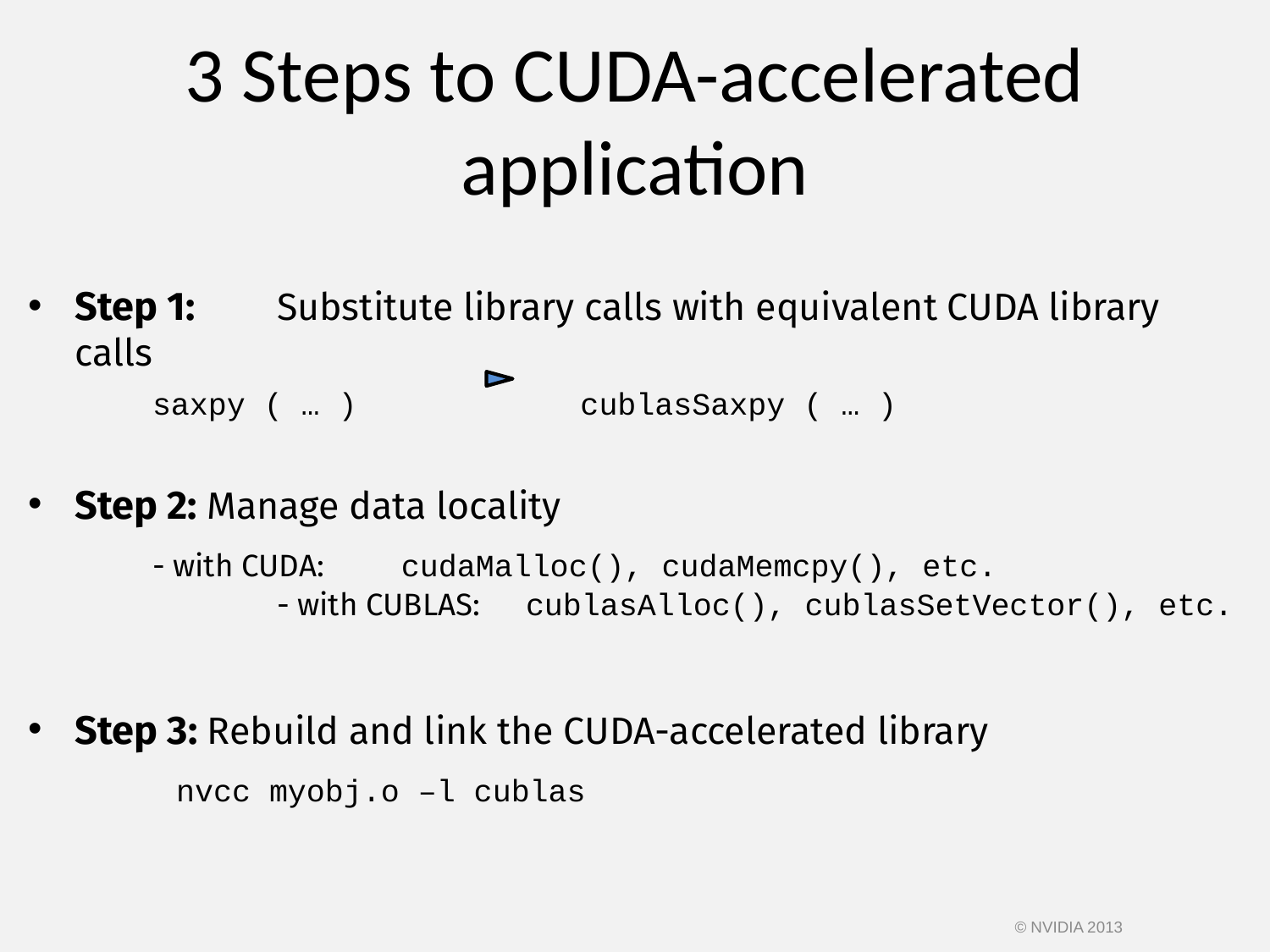

# 3 Steps to CUDA-accelerated application

Step 1: 	Substitute library calls with equivalent CUDA library calls
		saxpy ( … )            cublasSaxpy ( … )

Step 2: Manage data locality
		- with CUDA: 	cudaMalloc(), cudaMemcpy(), etc.
 	      	- with CUBLAS: 	cublasAlloc(), cublasSetVector(), etc.

Step 3: Rebuild and link the CUDA-accelerated library
	nvcc myobj.o –l cublas

© NVIDIA 2013